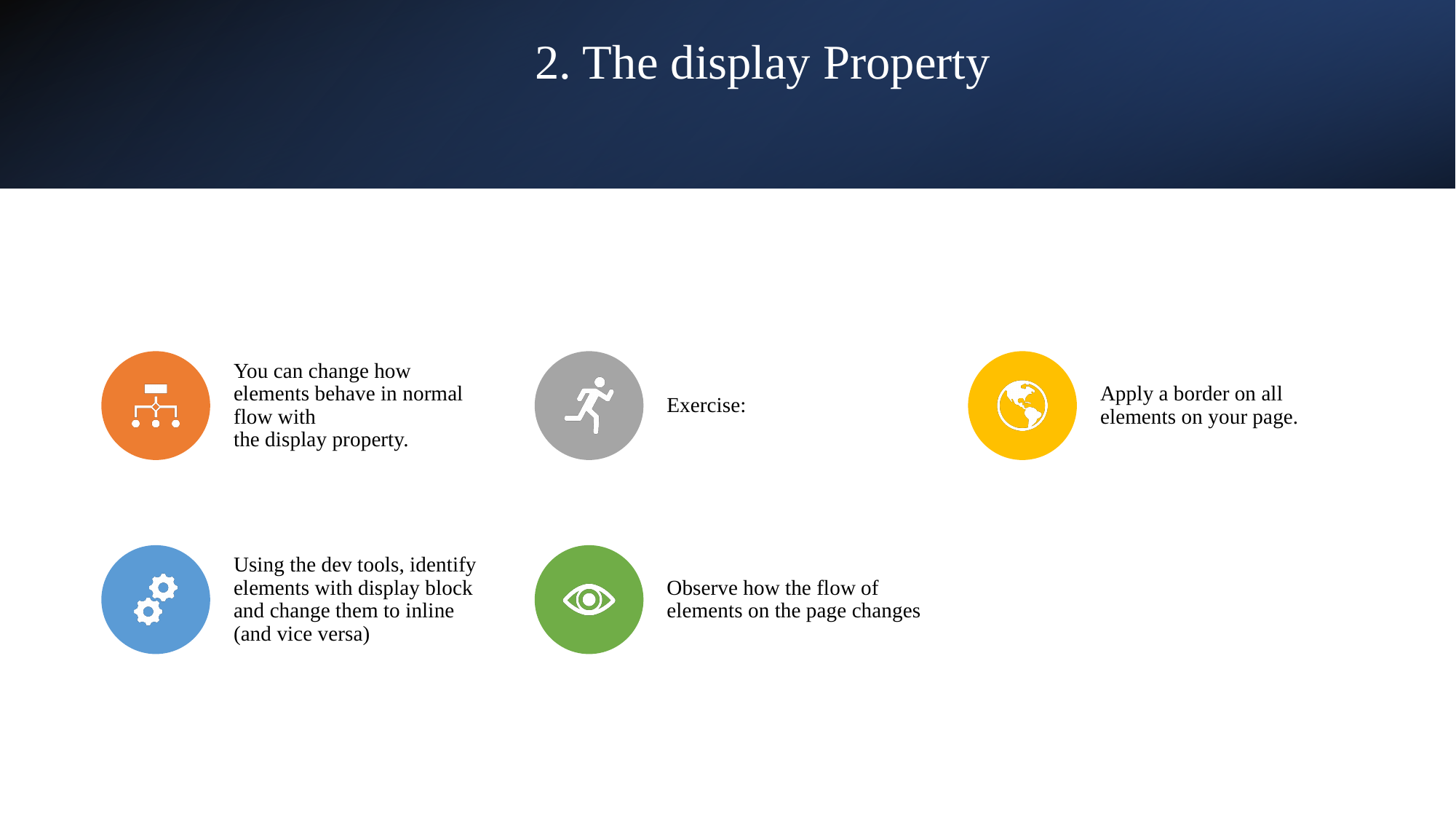

# 2. The display Property

You can change how elements behave in normal flow with the display property.
Exercise:
Apply a border on all elements on your page.
Using the dev tools, identify elements with display block and change them to inline (and vice versa)
Observe how the flow of elements on the page changes